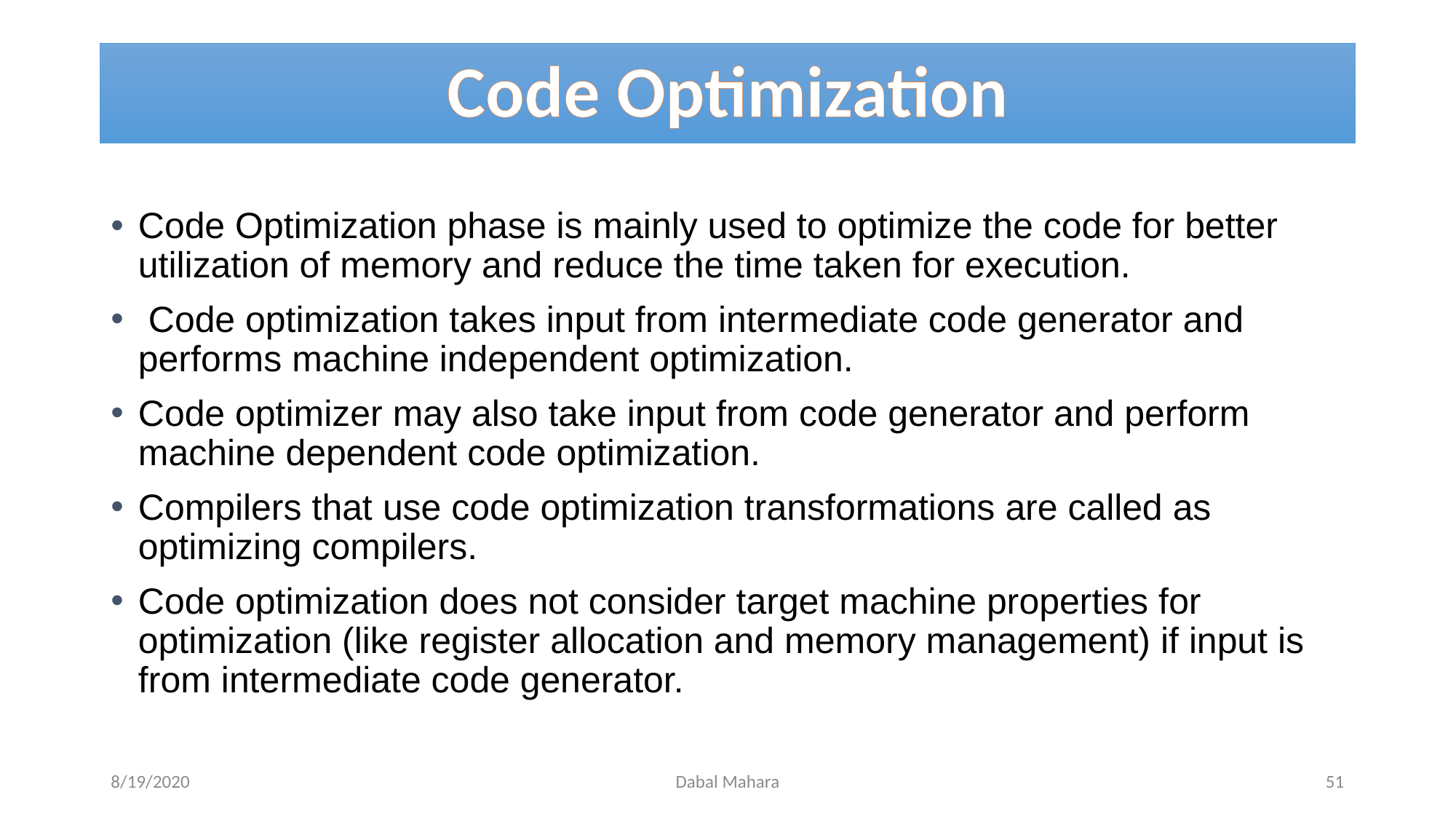

# Code Optimization
Code Optimization phase is mainly used to optimize the code for better utilization of memory and reduce the time taken for execution.
 Code optimization takes input from intermediate code generator and performs machine independent optimization.
Code optimizer may also take input from code generator and perform machine dependent code optimization.
Compilers that use code optimization transformations are called as optimizing compilers.
Code optimization does not consider target machine properties for optimization (like register allocation and memory management) if input is from intermediate code generator.

8/19/2020
Dabal Mahara
51